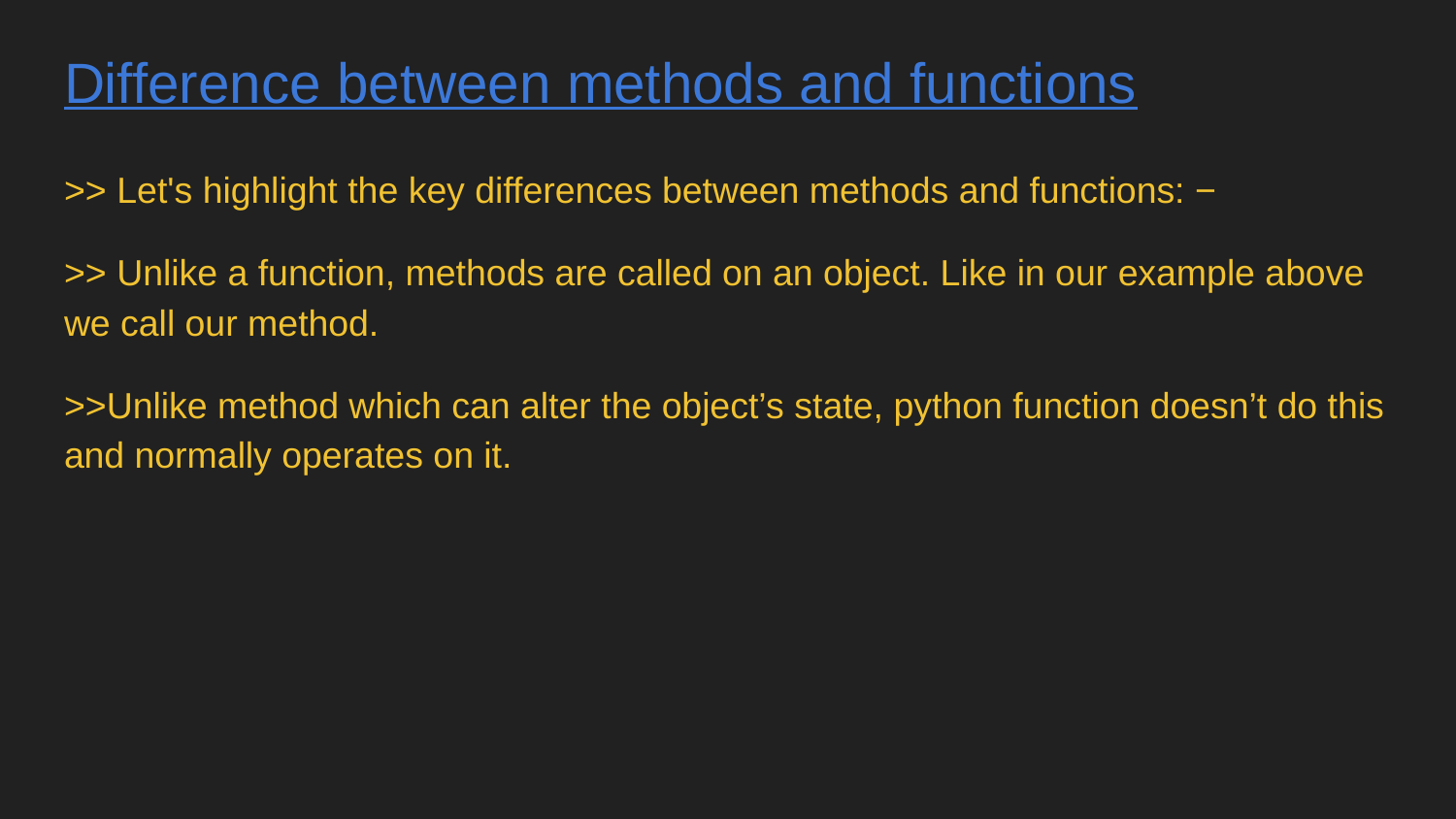

# Difference between methods and functions
>> Let's highlight the key differences between methods and functions: −
>> Unlike a function, methods are called on an object. Like in our example above we call our method.
>>Unlike method which can alter the object’s state, python function doesn’t do this and normally operates on it.